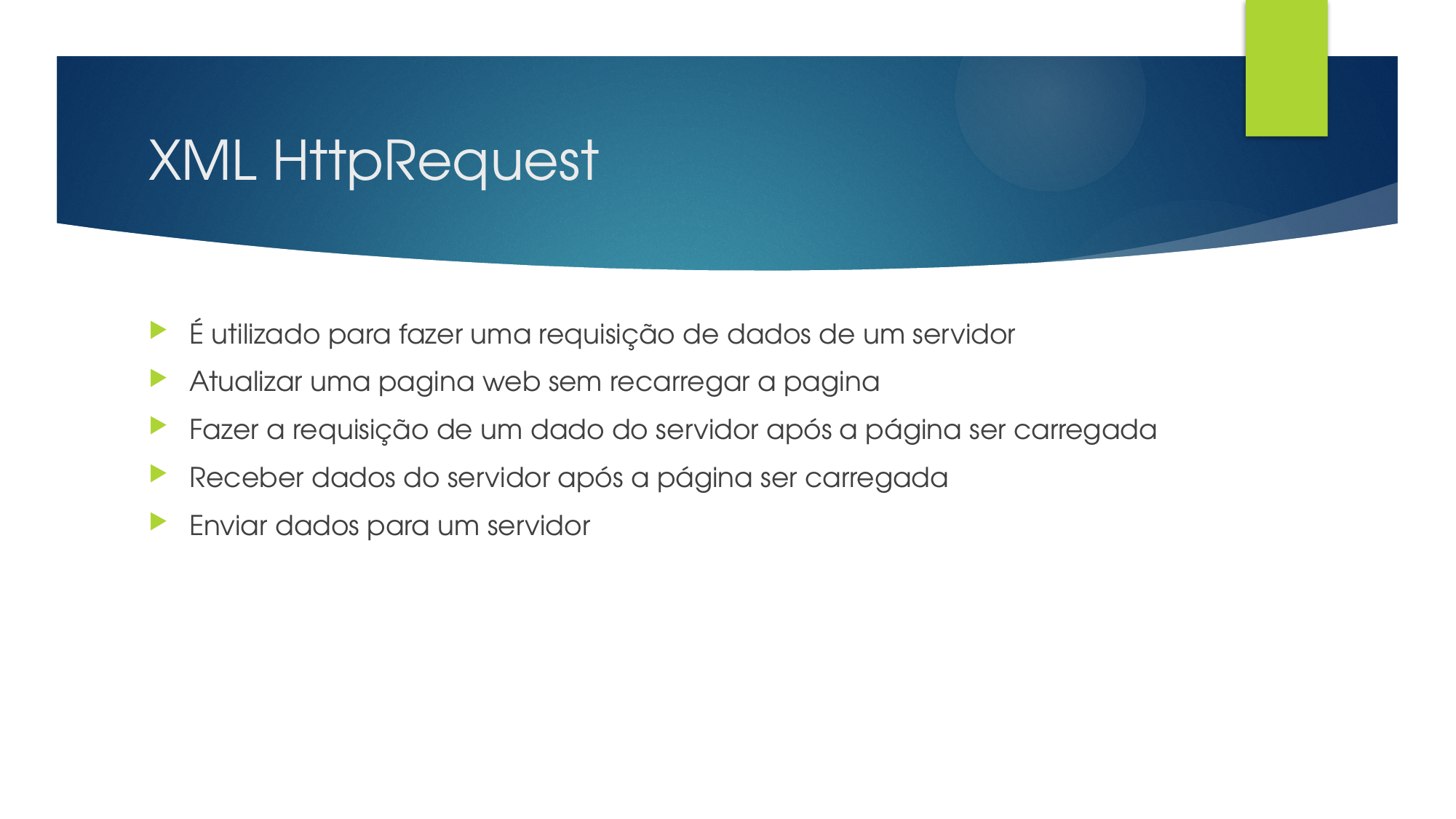

# XML HttpRequest
É utilizado para fazer uma requisição de dados de um servidor
Atualizar uma pagina web sem recarregar a pagina
Fazer a requisição de um dado do servidor após a página ser carregada
Receber dados do servidor após a página ser carregada
Enviar dados para um servidor